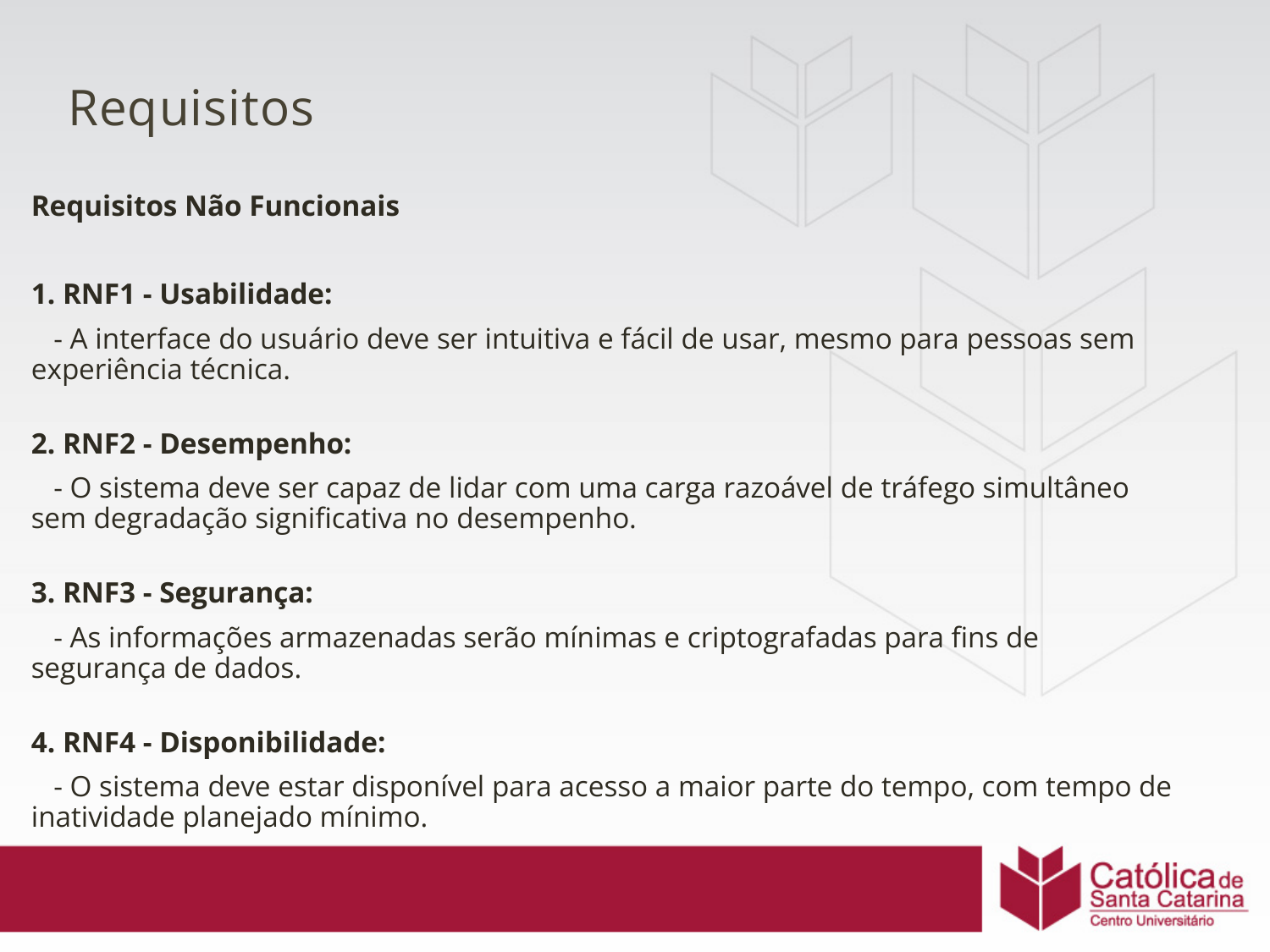

# Requisitos
Requisitos Não Funcionais

1. RNF1 - Usabilidade:
   - A interface do usuário deve ser intuitiva e fácil de usar, mesmo para pessoas sem experiência técnica.
2. RNF2 - Desempenho:
   - O sistema deve ser capaz de lidar com uma carga razoável de tráfego simultâneo sem degradação significativa no desempenho.
3. RNF3 - Segurança:
   - As informações armazenadas serão mínimas e criptografadas para fins de segurança de dados.
4. RNF4 - Disponibilidade:
   - O sistema deve estar disponível para acesso a maior parte do tempo, com tempo de inatividade planejado mínimo.